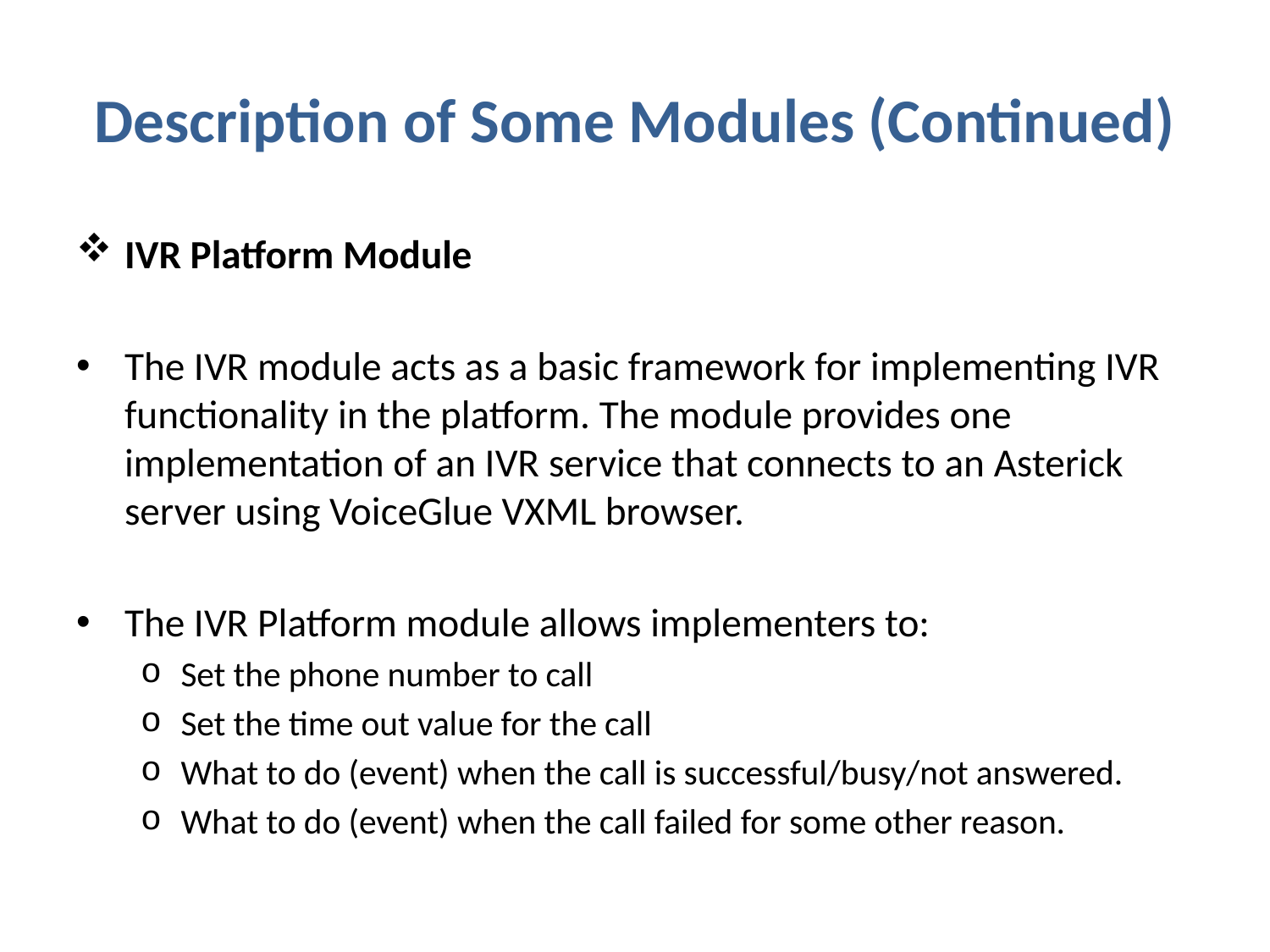

# Description of Some Modules (Continued)
IVR Platform Module

The IVR module acts as a basic framework for implementing IVR functionality in the platform. The module provides one implementation of an IVR service that connects to an Asterick server using VoiceGlue VXML browser.

The IVR Platform module allows implementers to:
Set the phone number to call
Set the time out value for the call
What to do (event) when the call is successful/busy/not answered.
What to do (event) when the call failed for some other reason.